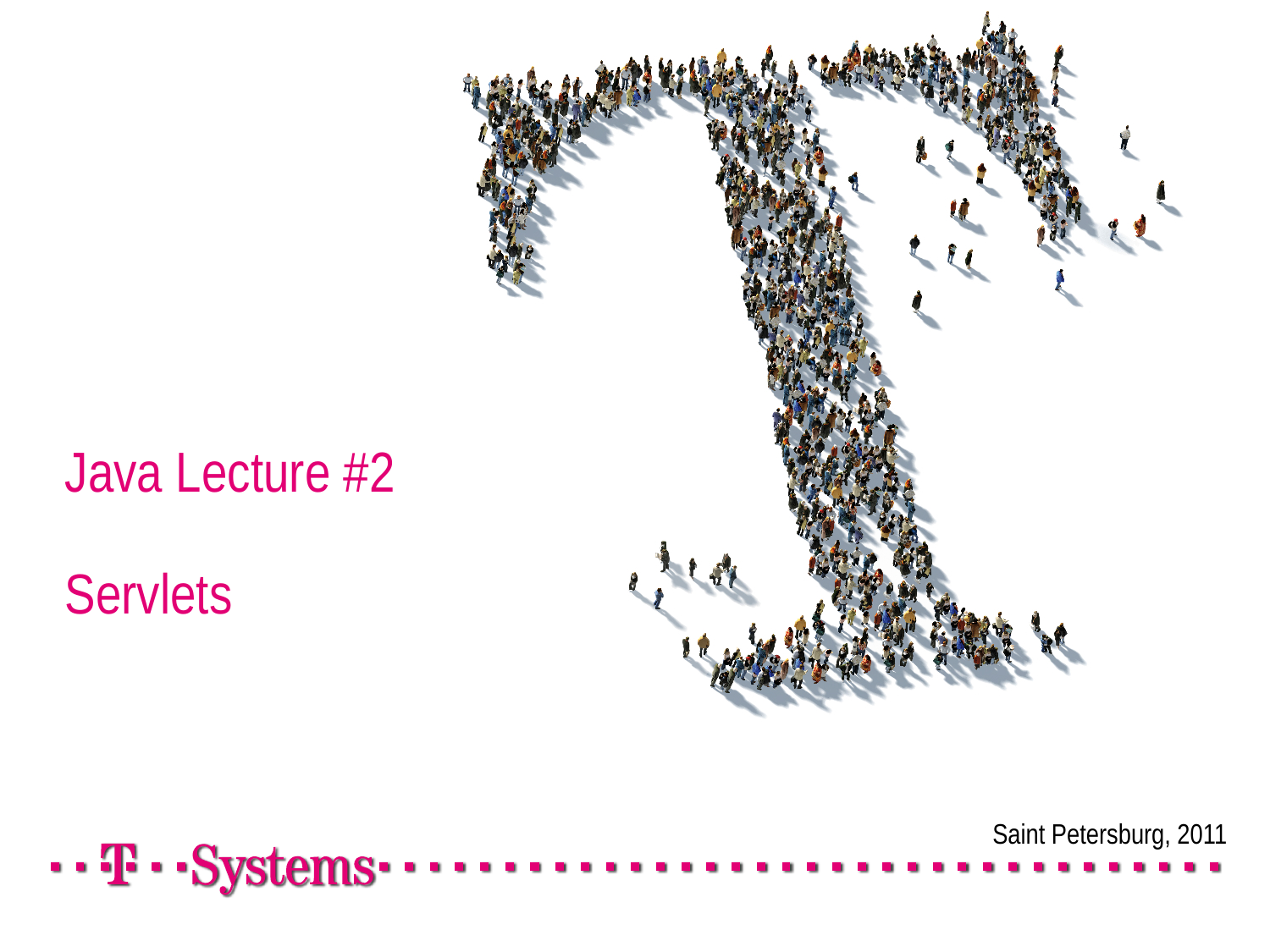

# Java Lecture #2 Servlets
Saint Petersburg, 2011